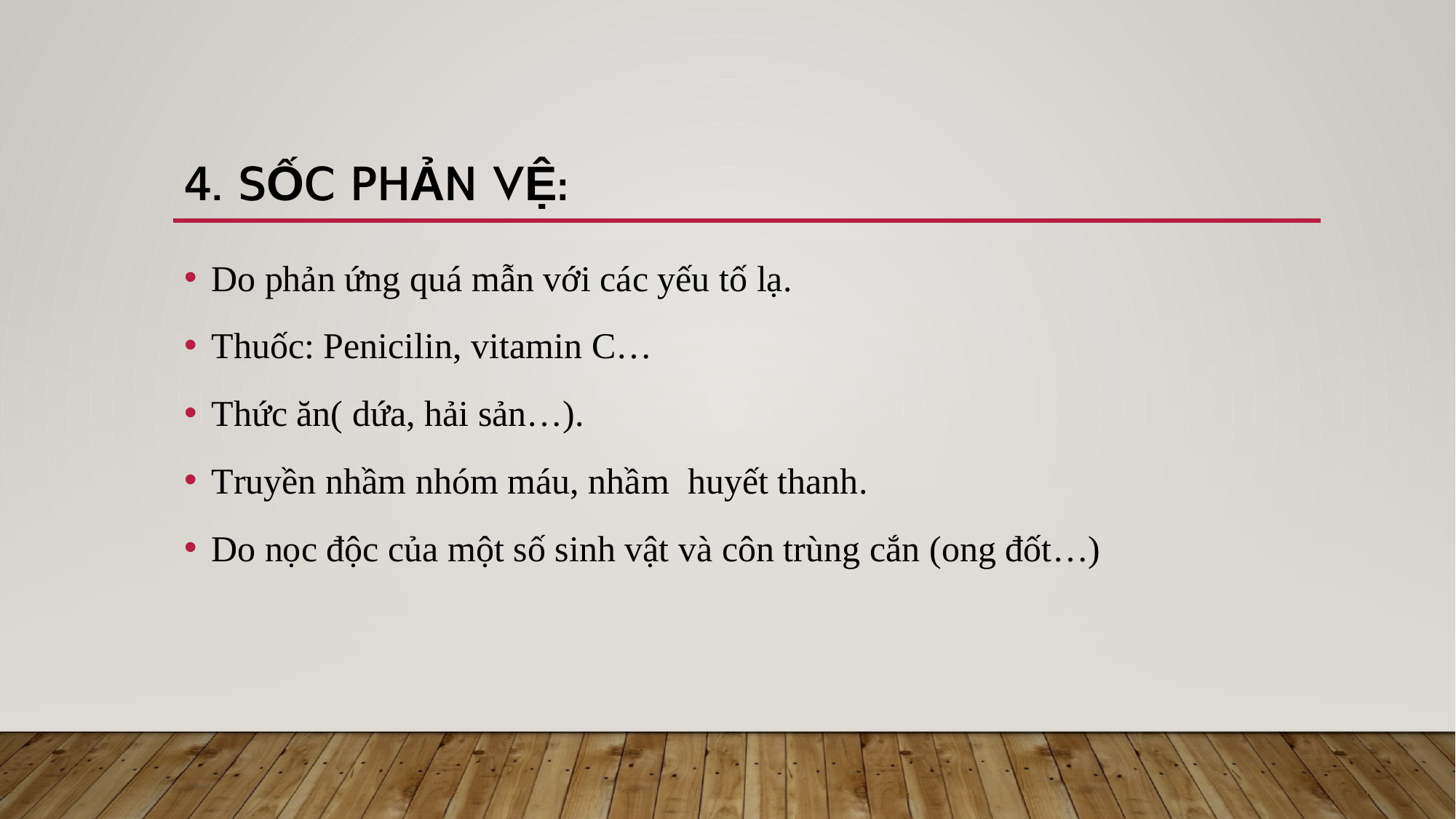

# 4. Sốc phản vệ:
Do phản ứng quá mẫn với các yếu tố lạ.
Thuốc: Penicilin, vitamin C…
Thức ăn( dứa, hải sản…).
Truyền nhầm nhóm máu, nhầm  huyết thanh.
Do nọc độc của một số sinh vật và côn trùng cắn (ong đốt…)